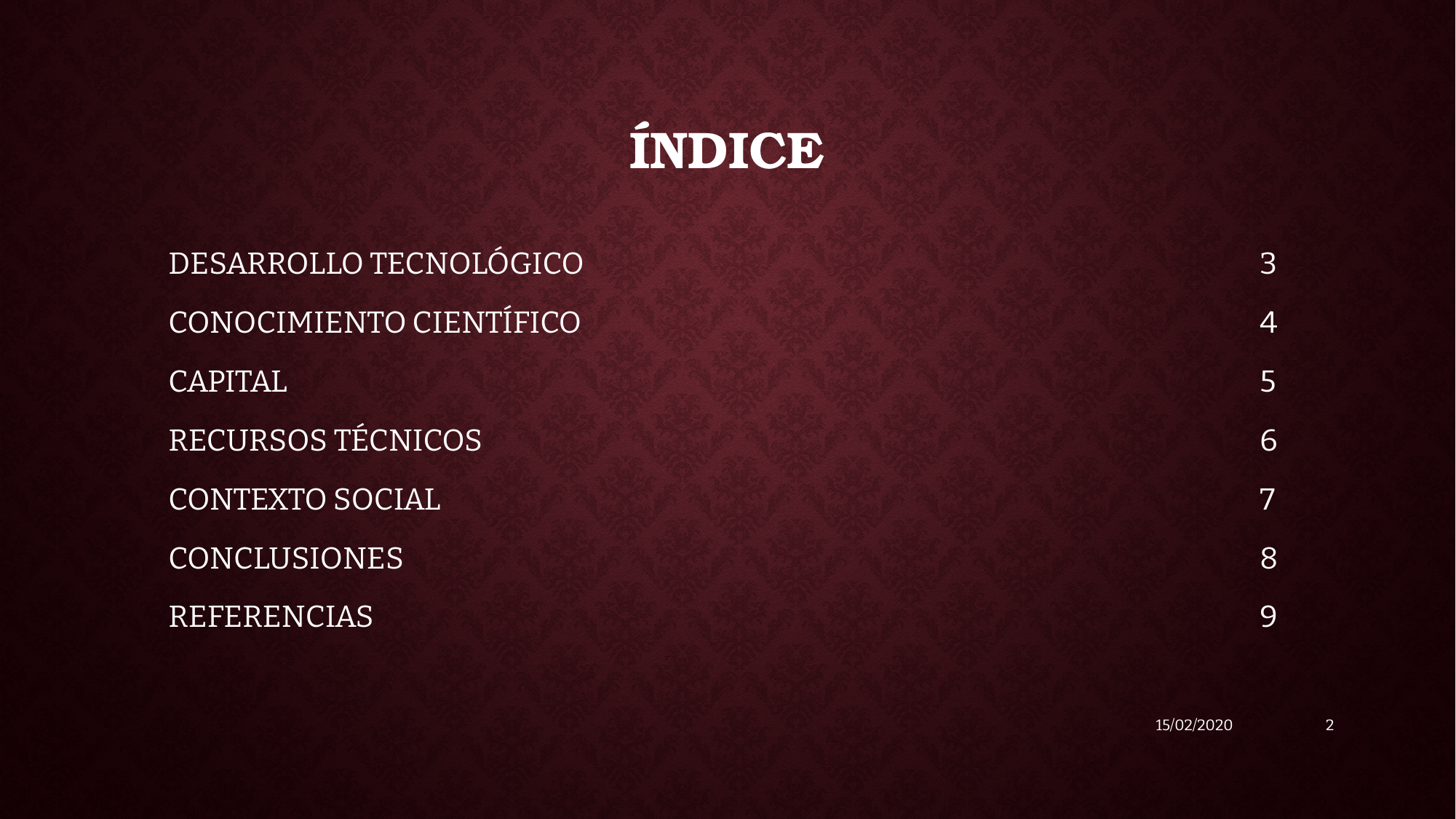

# ÍNDICE
DESARROLLO TECNOLÓGICO 							3
CONOCIMIENTO CIENTÍFICO							4
CAPITAL									5
RECURSOS TÉCNICOS								6
CONTEXTO SOCIAL								7
CONCLUSIONES								8
REFERENCIAS									9

15/02/2020
2